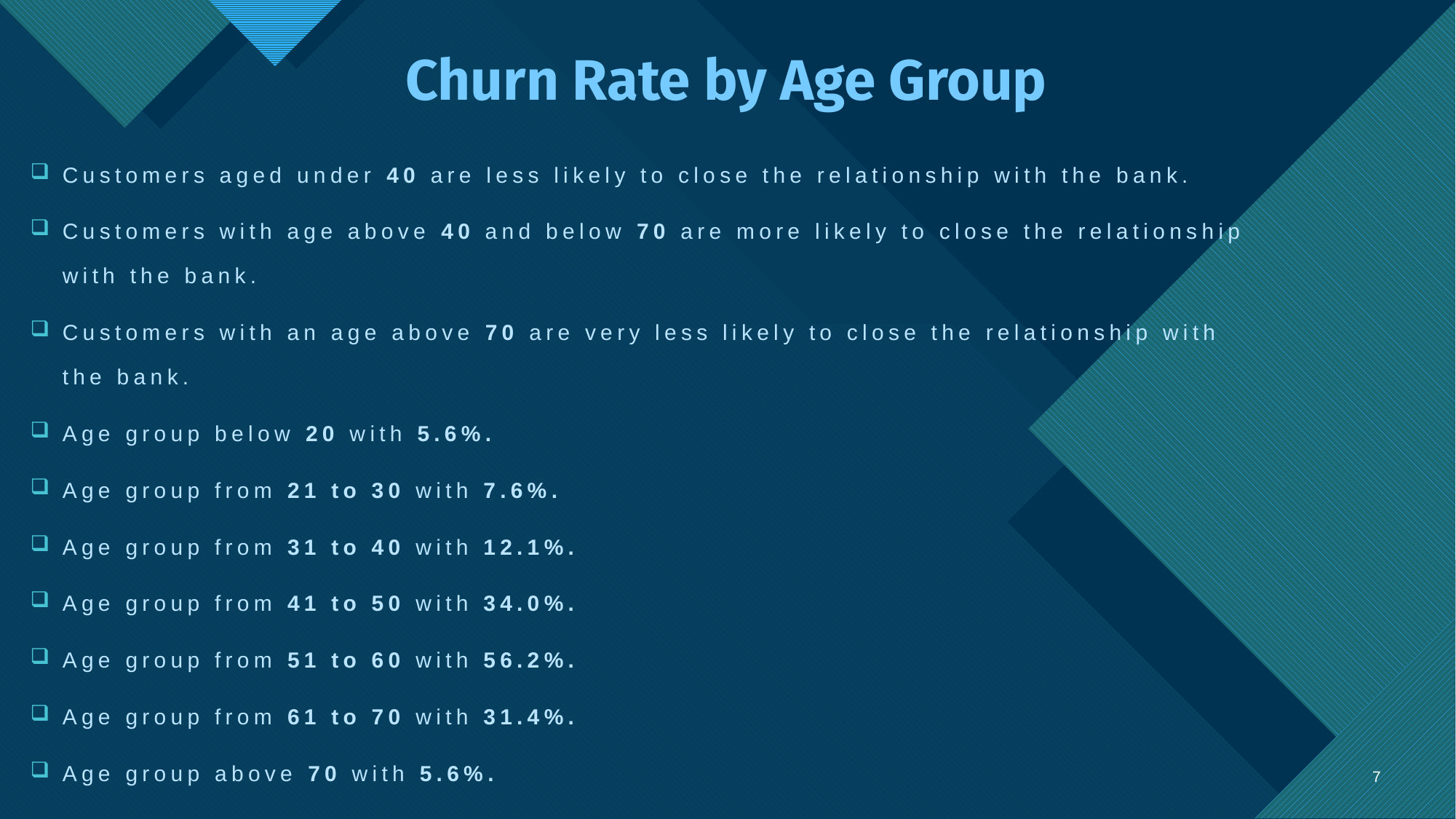

# Churn Rate by Age Group
Customers aged under 40 are less likely to close the relationship with the bank.
Customers with age above 40 and below 70 are more likely to close the relationship with the bank.
Customers with an age above 70 are very less likely to close the relationship with the bank.
Age group below 20 with 5.6%.
Age group from 21 to 30 with 7.6%.
Age group from 31 to 40 with 12.1%.
Age group from 41 to 50 with 34.0%.
Age group from 51 to 60 with 56.2%.
Age group from 61 to 70 with 31.4%.
Age group above 70 with 5.6%.

7